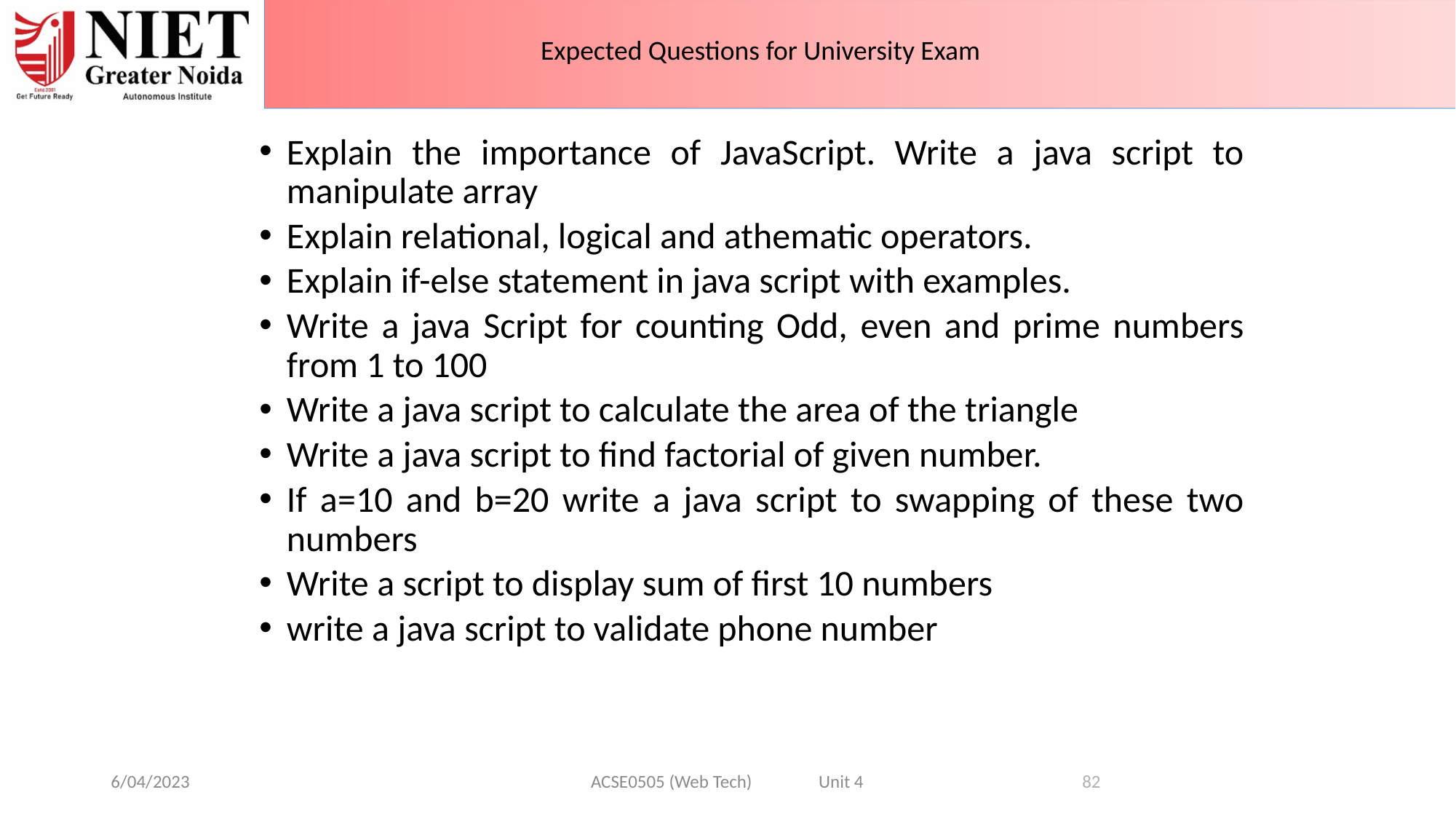

Expected Questions for University Exam
Explain the importance of JavaScript. Write a java script to manipulate array
Explain relational, logical and athematic operators.
Explain if-else statement in java script with examples.
Write a java Script for counting Odd, even and prime numbers from 1 to 100
Write a java script to calculate the area of the triangle
Write a java script to find factorial of given number.
If a=10 and b=20 write a java script to swapping of these two numbers
Write a script to display sum of first 10 numbers
write a java script to validate phone number

6/04/2023
ACSE0505 (Web Tech)                Unit 4
82